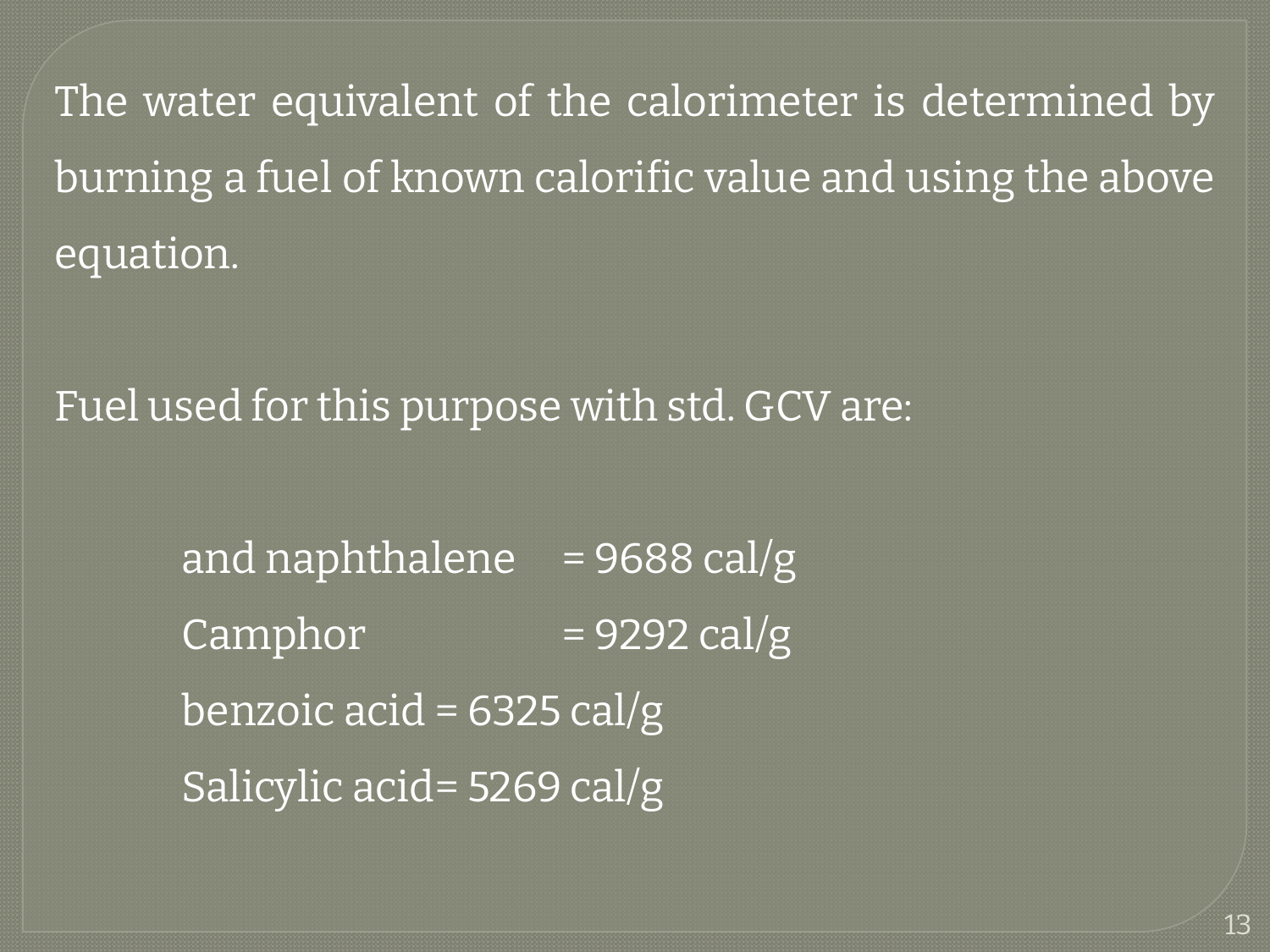

The water equivalent of the calorimeter is determined by burning a fuel of known calorific value and using the above equation.

Fuel used for this purpose with std. GCV are:

	and naphthalene 	= 9688 cal/g
	Camphor		= 9292 cal/g
	benzoic acid 	= 6325 cal/g
	Salicylic acid	= 5269 cal/g
13